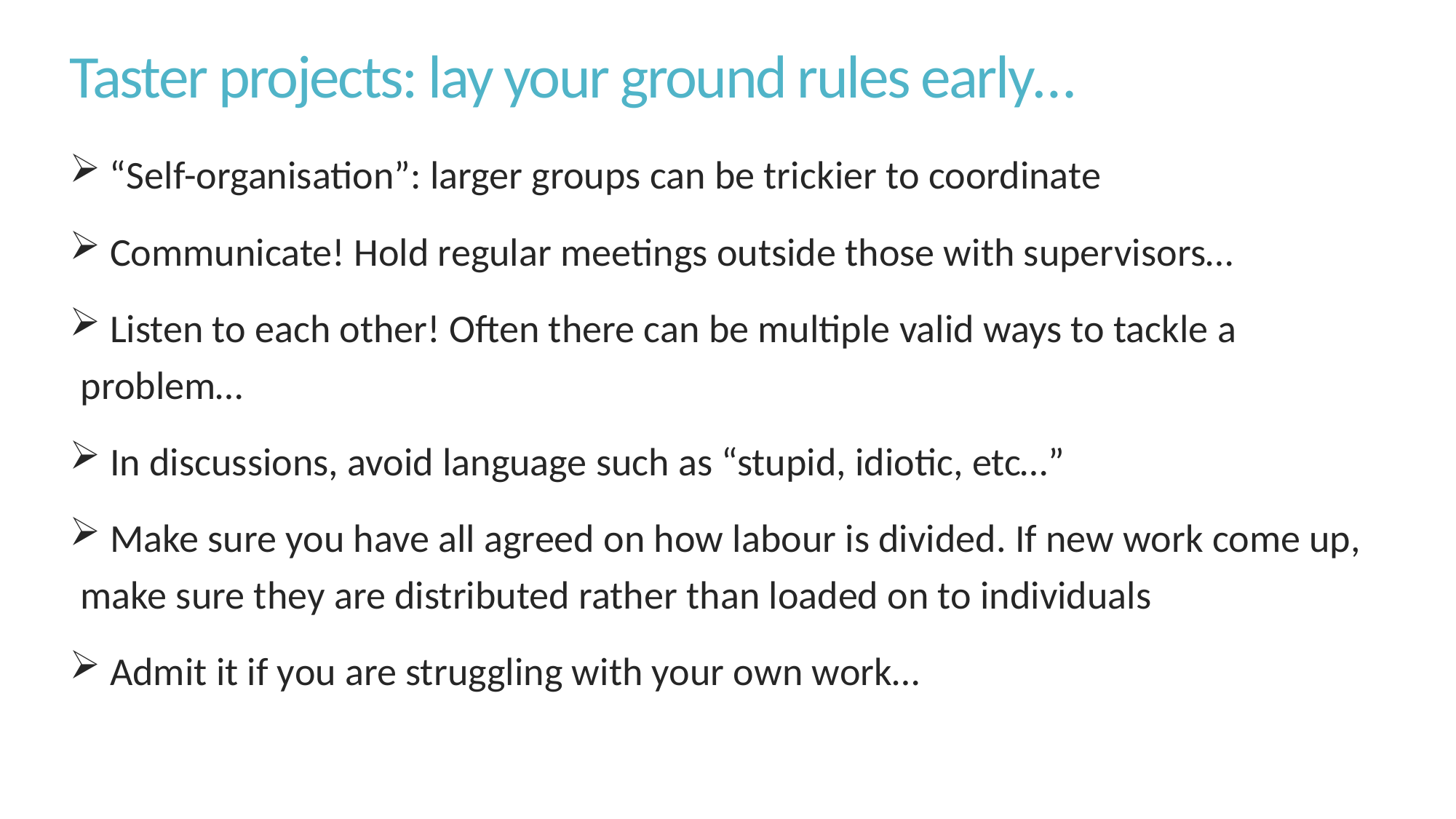

# Taster projects: lay your ground rules early…
 “Self-organisation”: larger groups can be trickier to coordinate
 Communicate! Hold regular meetings outside those with supervisors…
 Listen to each other! Often there can be multiple valid ways to tackle a problem…
 In discussions, avoid language such as “stupid, idiotic, etc…”
 Make sure you have all agreed on how labour is divided. If new work come up, make sure they are distributed rather than loaded on to individuals
 Admit it if you are struggling with your own work…